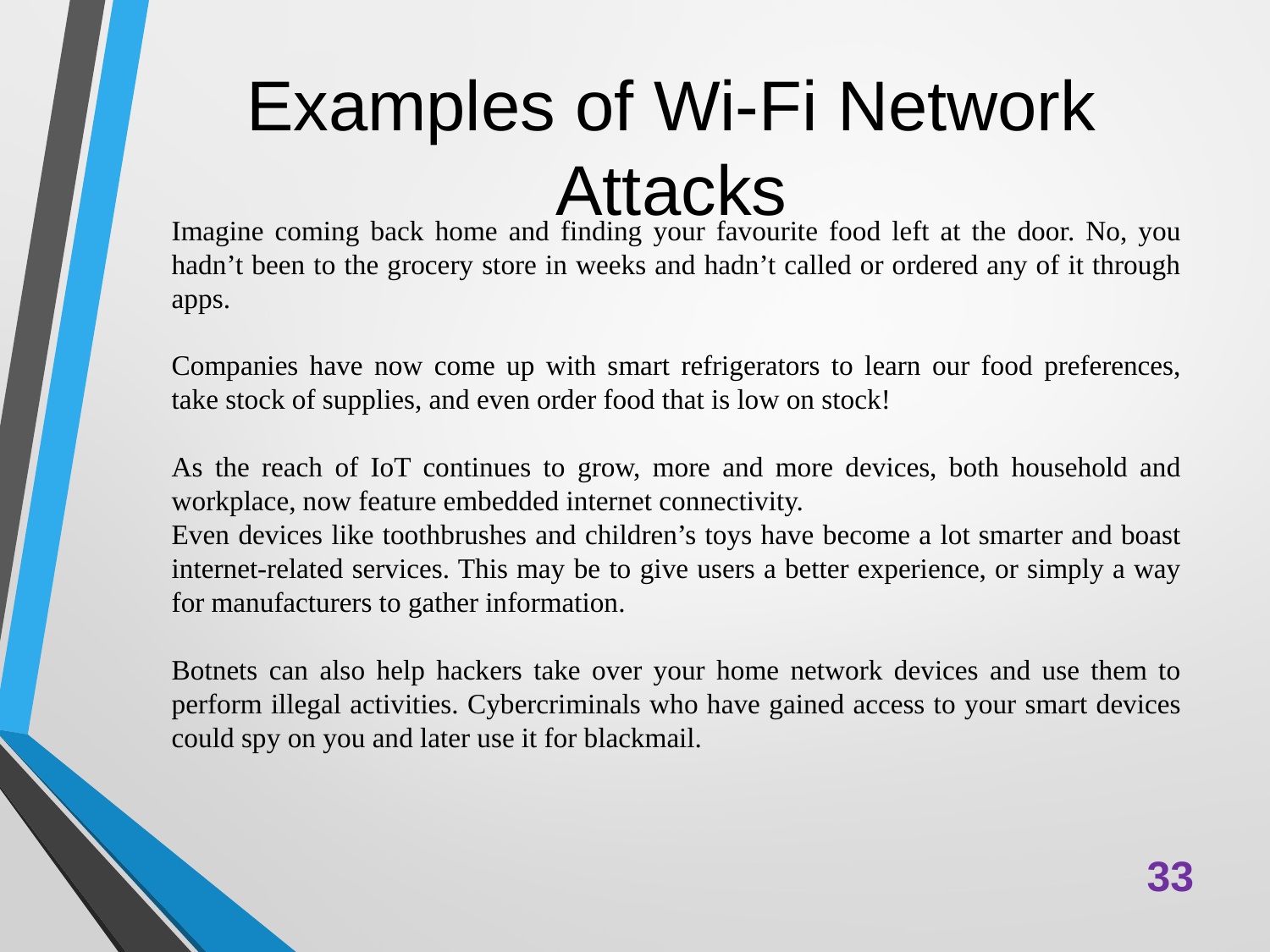

# Examples of Wi-Fi Network Attacks
Imagine coming back home and finding your favourite food left at the door. No, you hadn’t been to the grocery store in weeks and hadn’t called or ordered any of it through apps.

Companies have now come up with smart refrigerators to learn our food preferences, take stock of supplies, and even order food that is low on stock!

As the reach of IoT continues to grow, more and more devices, both household and workplace, now feature embedded internet connectivity.
Even devices like toothbrushes and children’s toys have become a lot smarter and boast internet-related services. This may be to give users a better experience, or simply a way for manufacturers to gather information.

Botnets can also help hackers take over your home network devices and use them to perform illegal activities. Cybercriminals who have gained access to your smart devices could spy on you and later use it for blackmail.

33